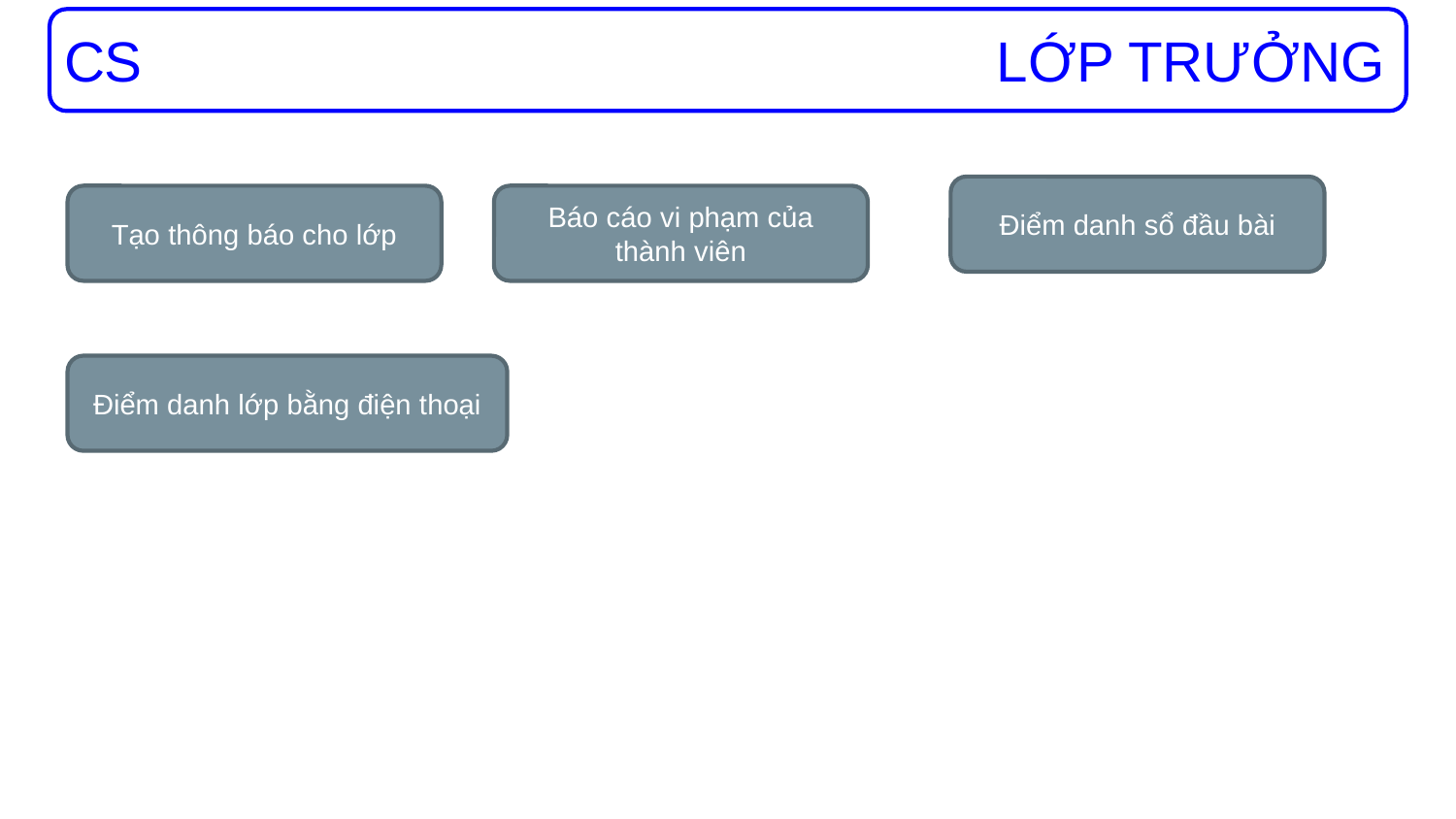

CS
LỚP TRƯỞNG
Điểm danh sổ đầu bài
Tạo thông báo cho lớp
Báo cáo vi phạm của thành viên
Điểm danh lớp bằng điện thoại